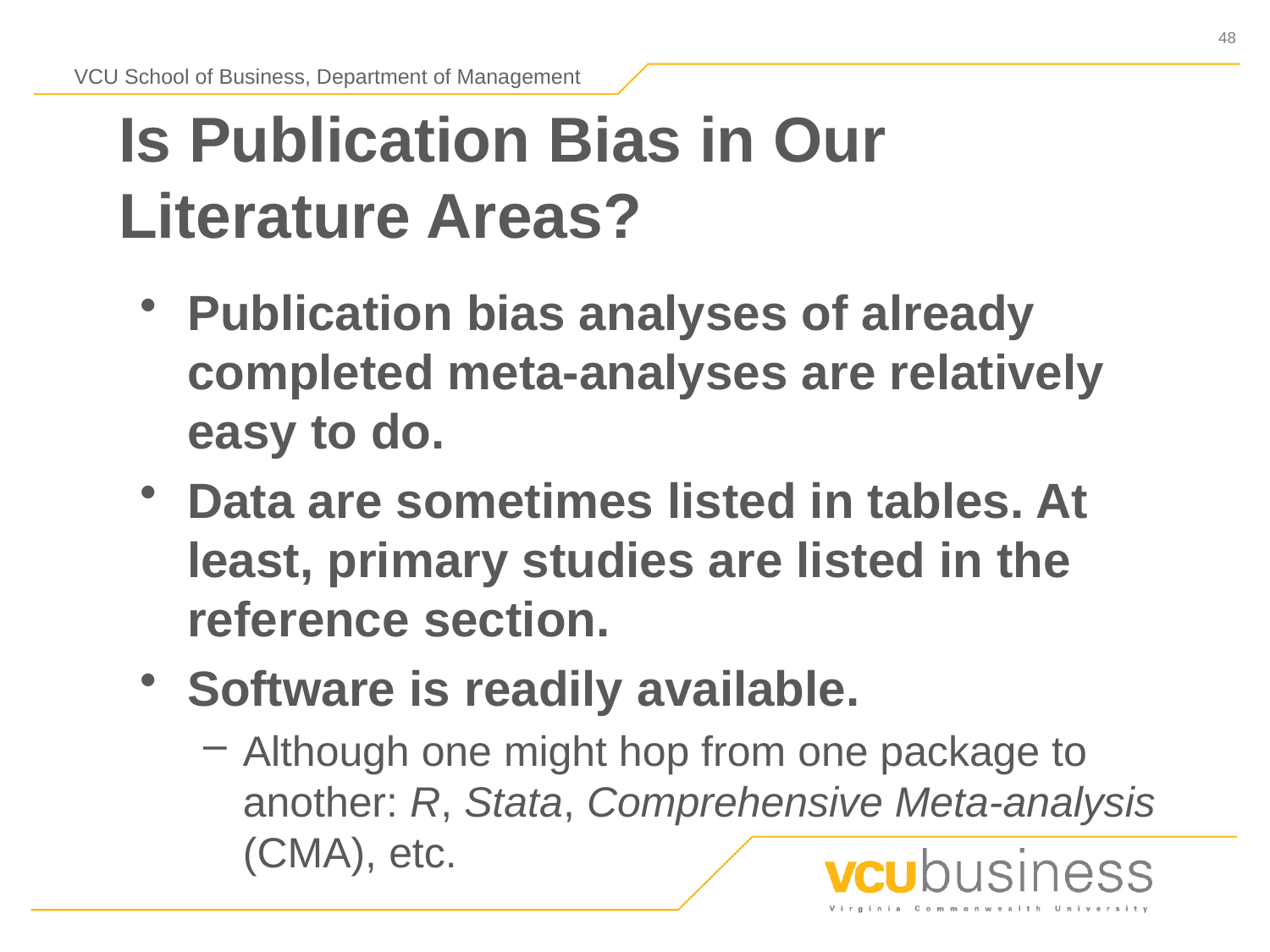

# Is Publication Bias in Our Literature Areas?
Publication bias analyses of already completed meta-analyses are relatively easy to do.
Data are sometimes listed in tables. At least, primary studies are listed in the reference section.
Software is readily available.
Although one might hop from one package to another: R, Stata, Comprehensive Meta-analysis (CMA), etc.